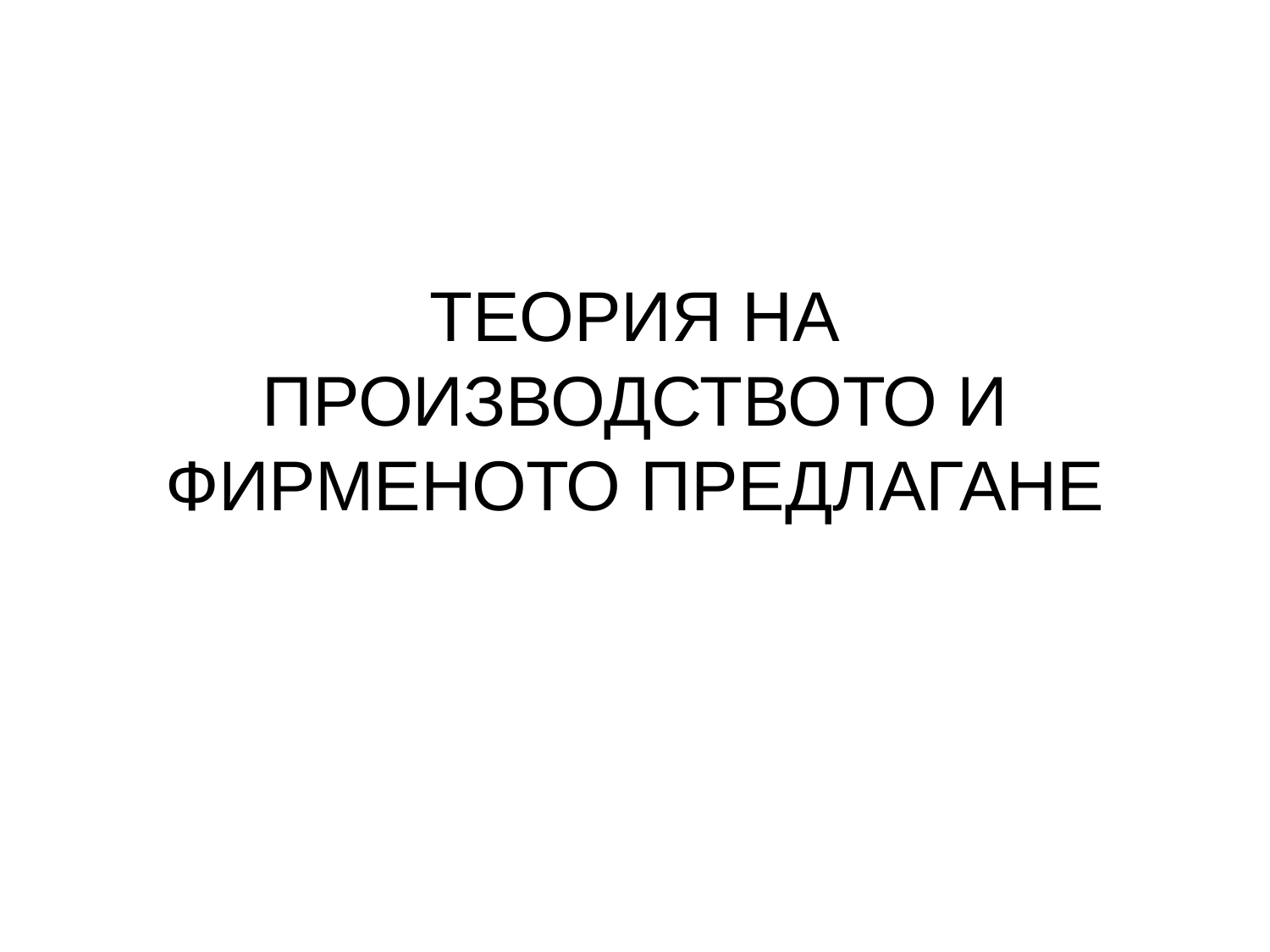

# ТЕОРИЯ НА ПРОИЗВОДСТВОТО И ФИРМЕНОТО ПРЕДЛАГАНЕ